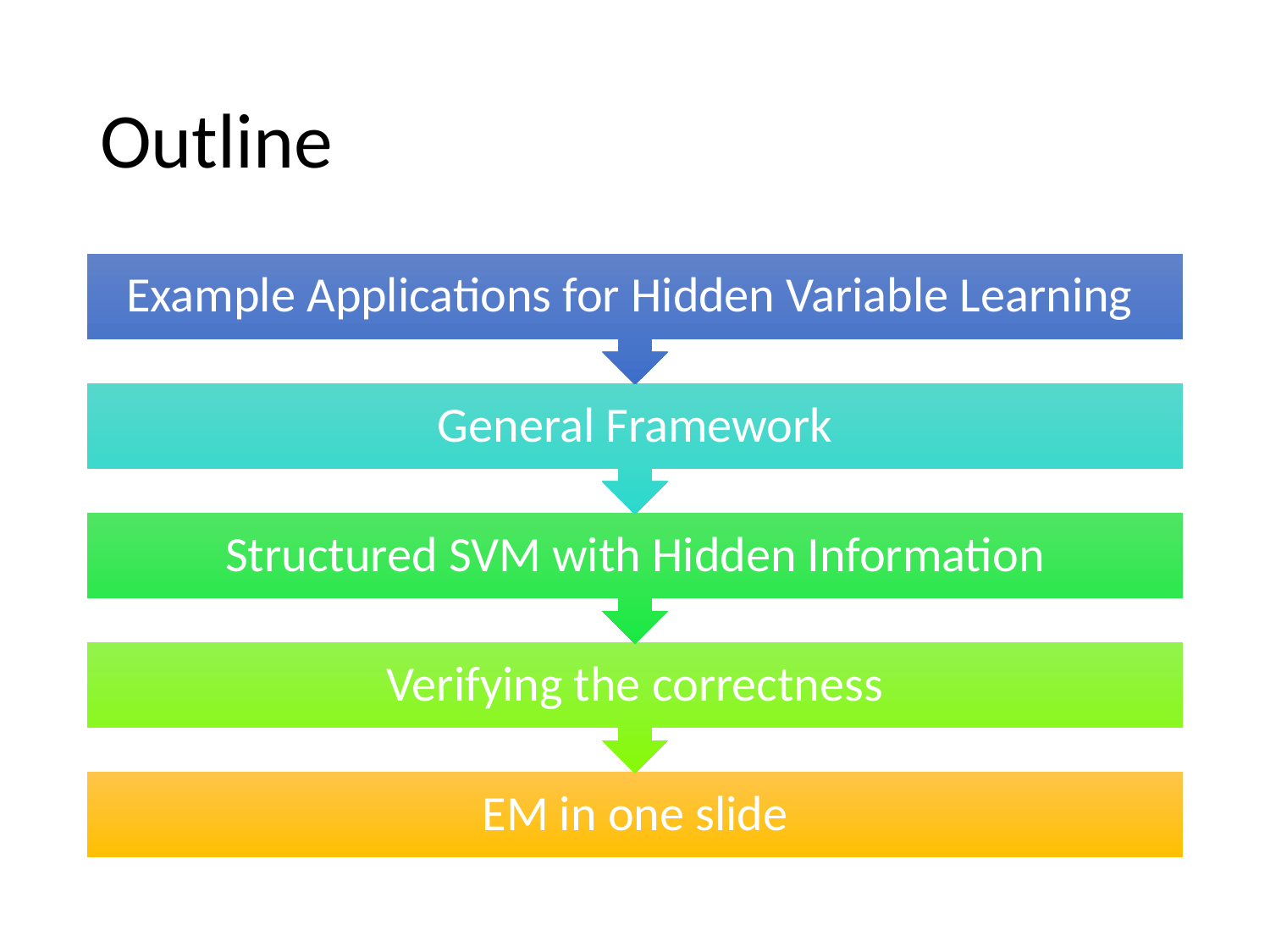

# Outline
EM in one slide
Verifying the correctness
Structured SVM with Hidden Information
General Framework
Example Applications for Hidden Variable Learning